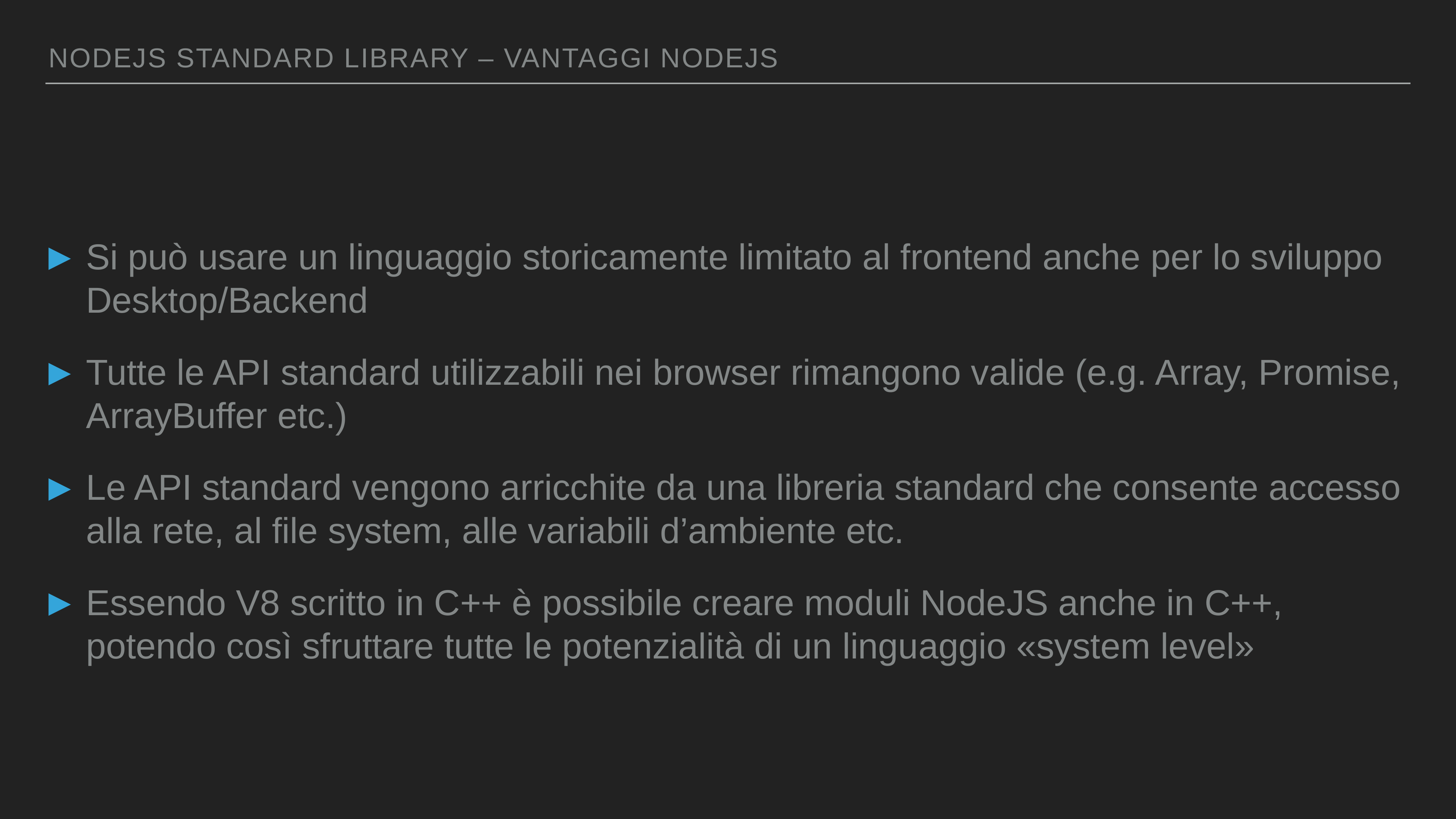

Nodejs standArd library – VANTAGGI nodejs
Si può usare un linguaggio storicamente limitato al frontend anche per lo sviluppo Desktop/Backend
Tutte le API standard utilizzabili nei browser rimangono valide (e.g. Array, Promise, ArrayBuffer etc.)
Le API standard vengono arricchite da una libreria standard che consente accesso alla rete, al file system, alle variabili d’ambiente etc.
Essendo V8 scritto in C++ è possibile creare moduli NodeJS anche in C++, potendo così sfruttare tutte le potenzialità di un linguaggio «system level»